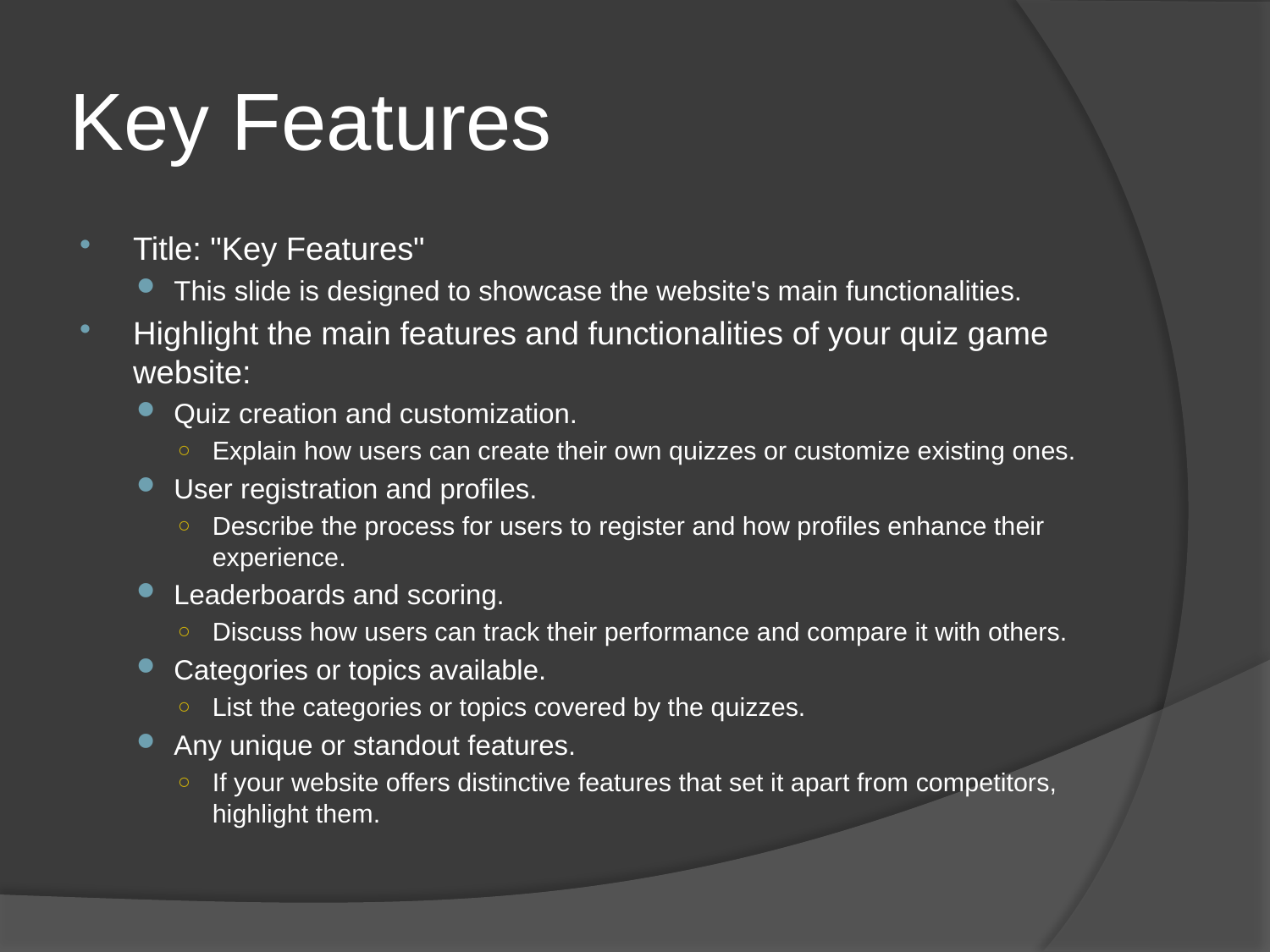

# Key Features
Title: "Key Features"
This slide is designed to showcase the website's main functionalities.
Highlight the main features and functionalities of your quiz game website:
Quiz creation and customization.
Explain how users can create their own quizzes or customize existing ones.
User registration and profiles.
Describe the process for users to register and how profiles enhance their experience.
Leaderboards and scoring.
Discuss how users can track their performance and compare it with others.
Categories or topics available.
List the categories or topics covered by the quizzes.
Any unique or standout features.
If your website offers distinctive features that set it apart from competitors, highlight them.